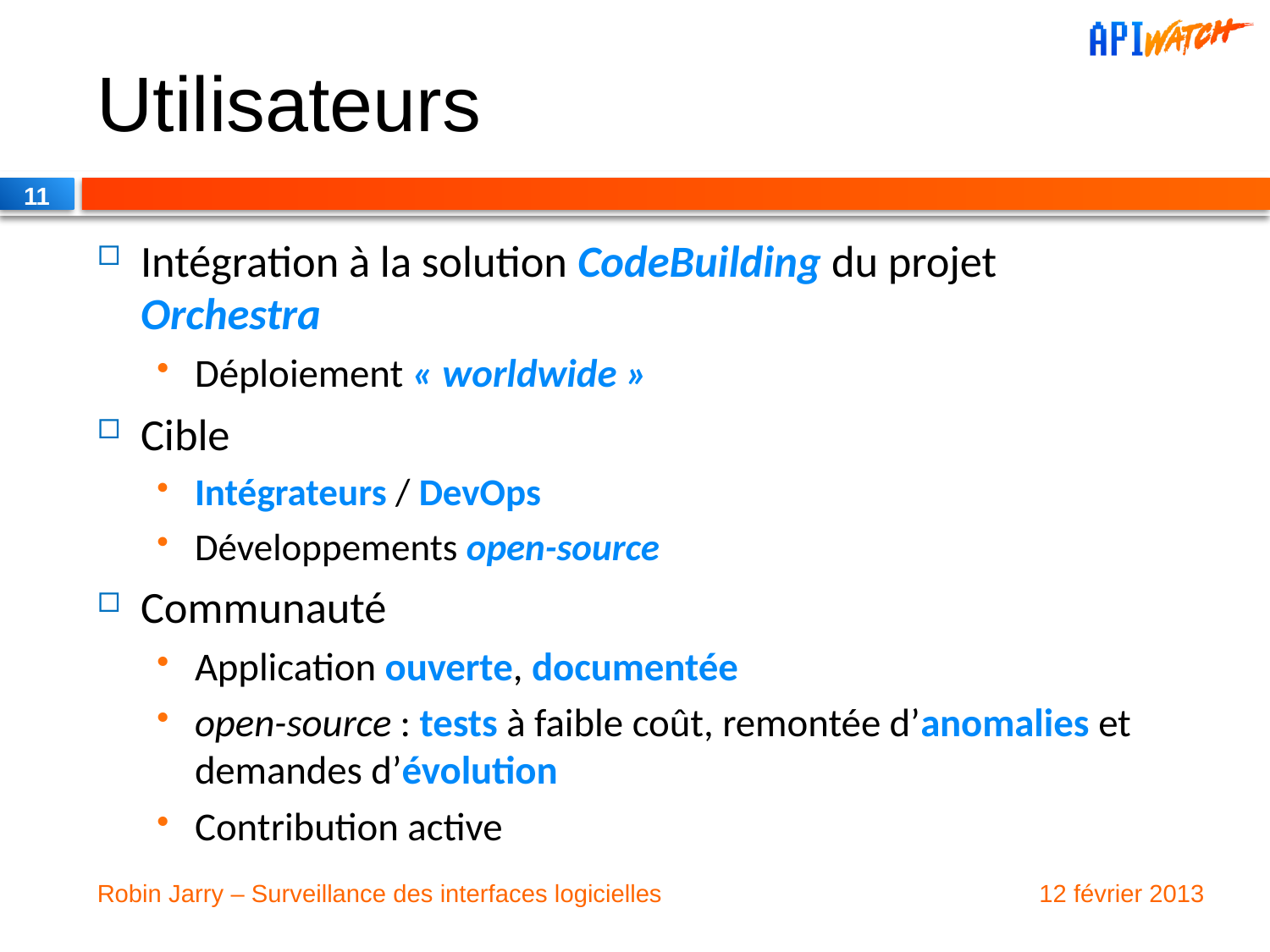

# Utilisateurs
11
Intégration à la solution CodeBuilding du projet Orchestra
Déploiement « worldwide »
Cible
Intégrateurs / DevOps
Développements open-source
Communauté
Application ouverte, documentée
open-source : tests à faible coût, remontée d’anomalies et demandes d’évolution
Contribution active
Robin Jarry – Surveillance des interfaces logicielles
12 février 2013